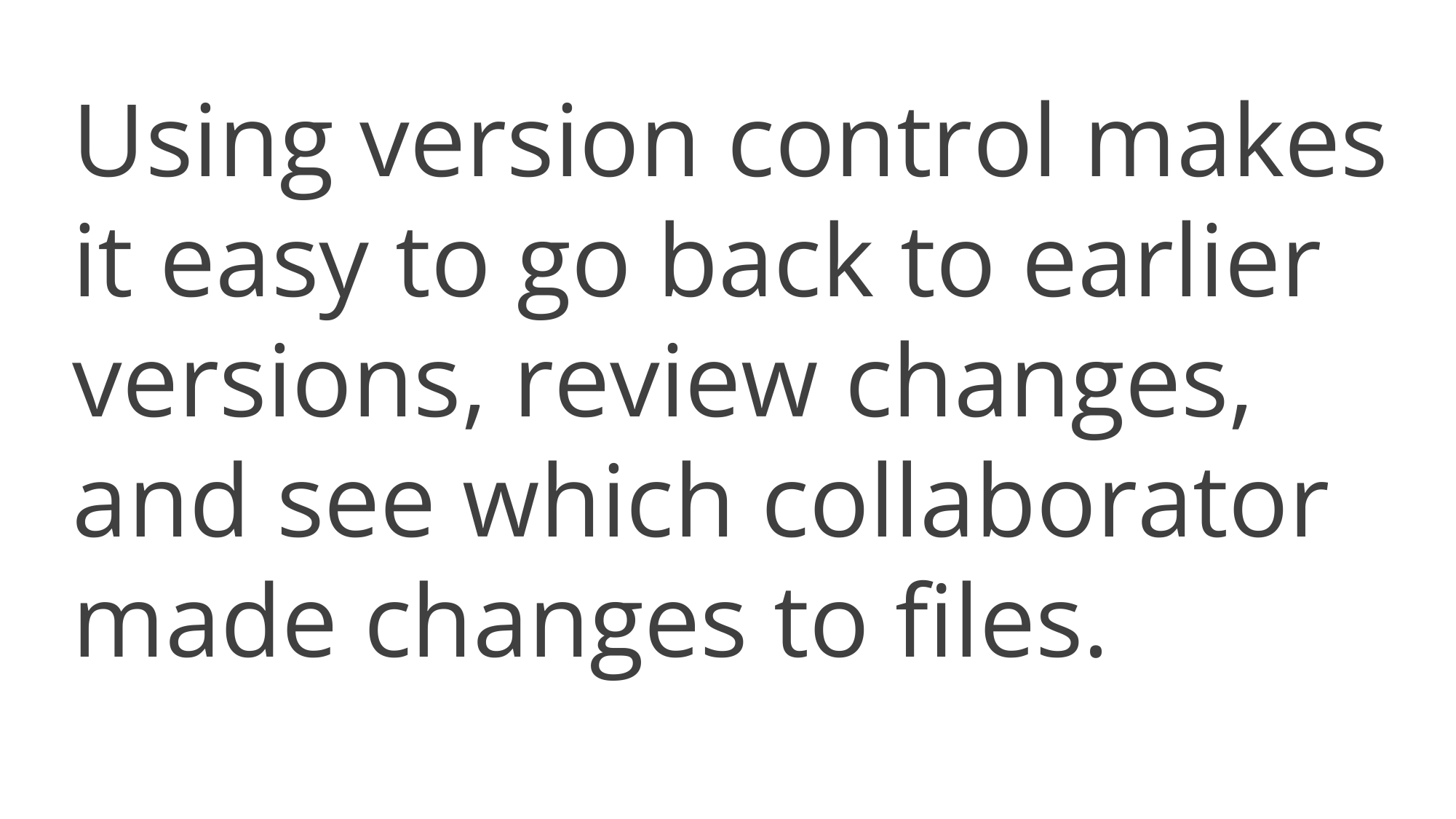

Using version control makes it easy to go back to earlier versions, review changes, and see which collaborator made changes to files.